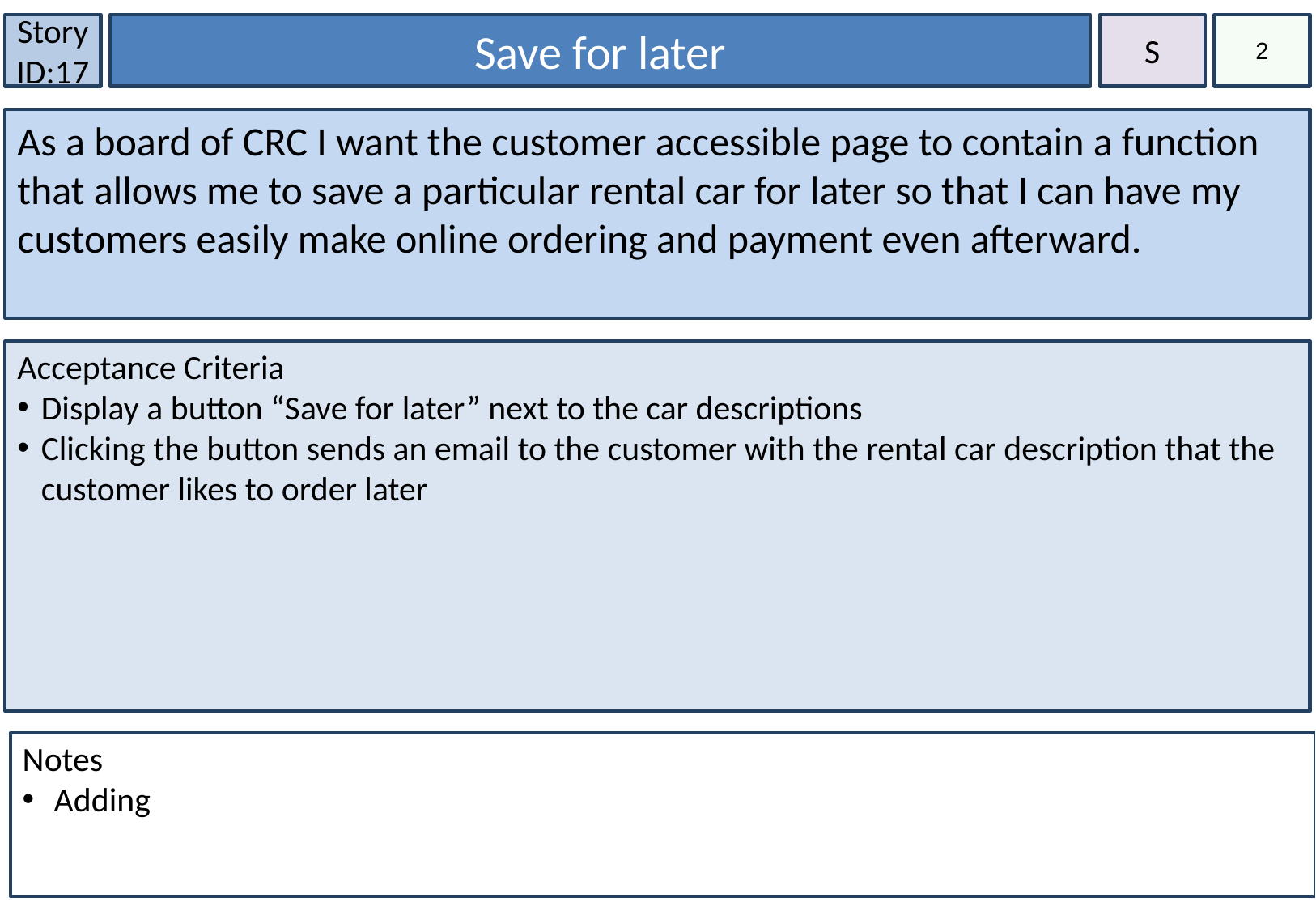

Story ID:17
Save for later
S
2
As a board of CRC I want the customer accessible page to contain a function that allows me to save a particular rental car for later so that I can have my customers easily make online ordering and payment even afterward.
Acceptance Criteria
Display a button “Save for later” next to the car descriptions
Clicking the button sends an email to the customer with the rental car description that the customer likes to order later

Notes
 Adding